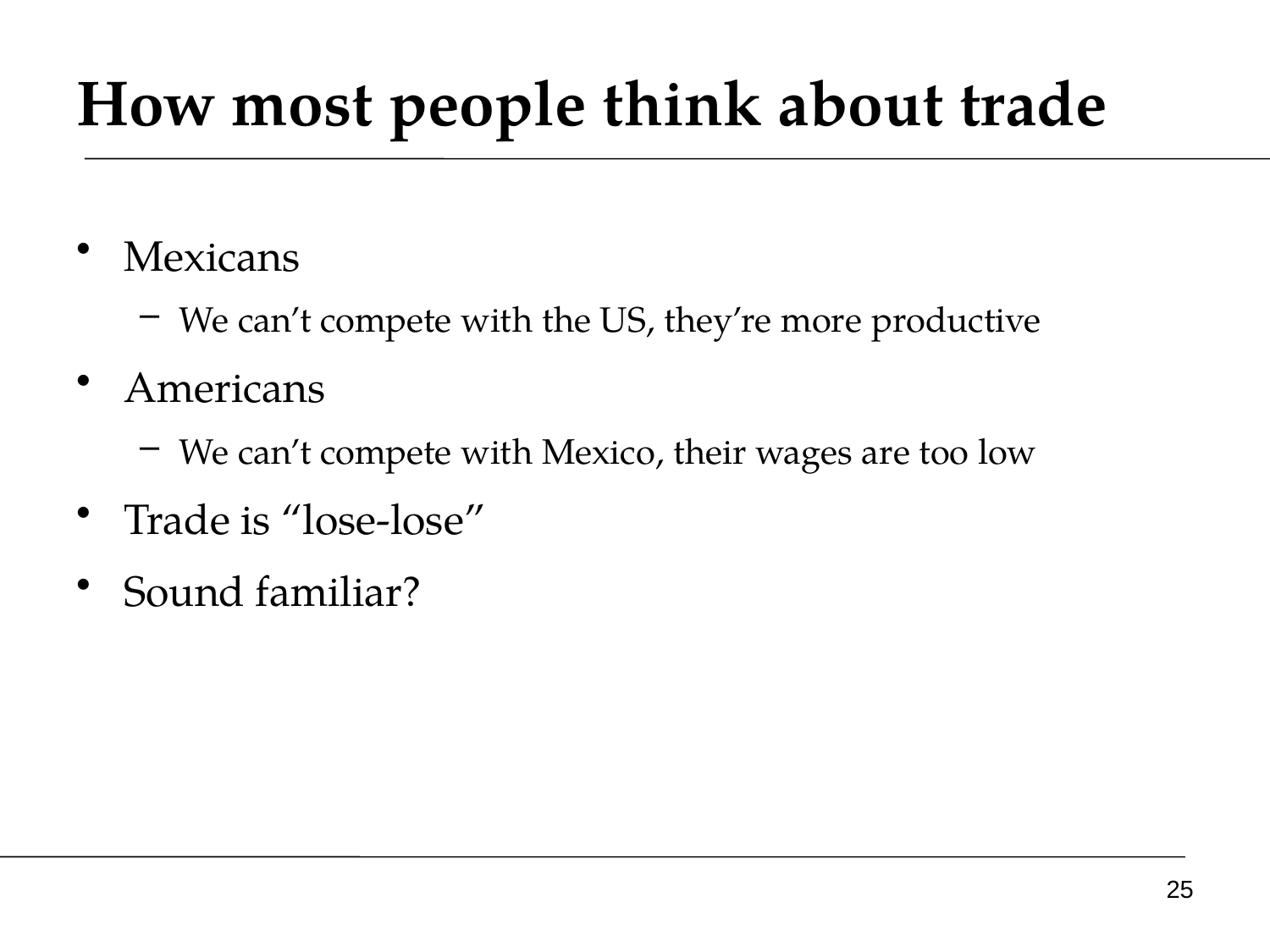

# How most people think about trade
Mexicans
We can’t compete with the US, they’re more productive
Americans
We can’t compete with Mexico, their wages are too low
Trade is “lose-lose”
Sound familiar?
25